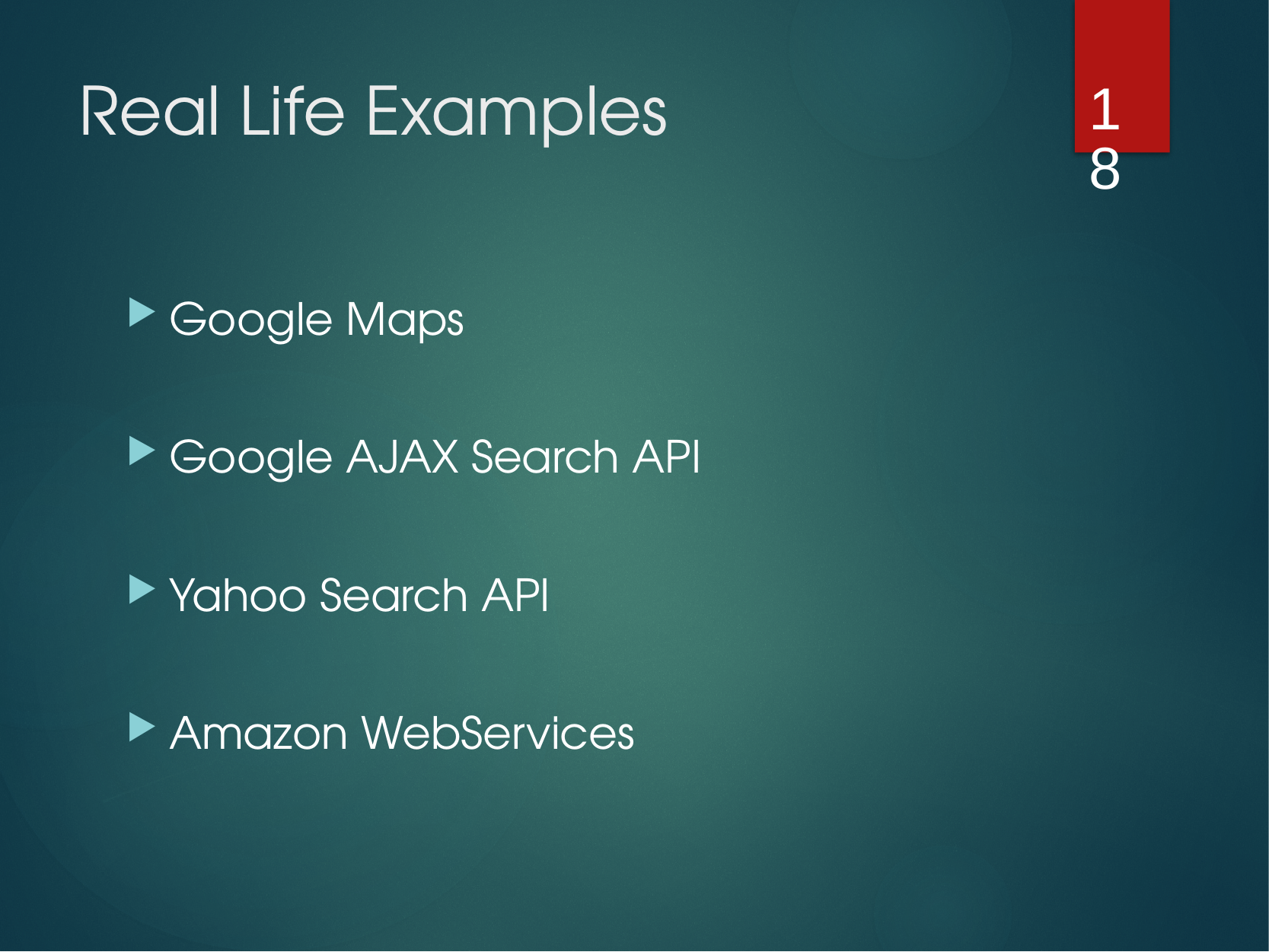

18
# Real Life Examples
Google Maps

Google AJAX Search API

Yahoo Search API

Amazon WebServices